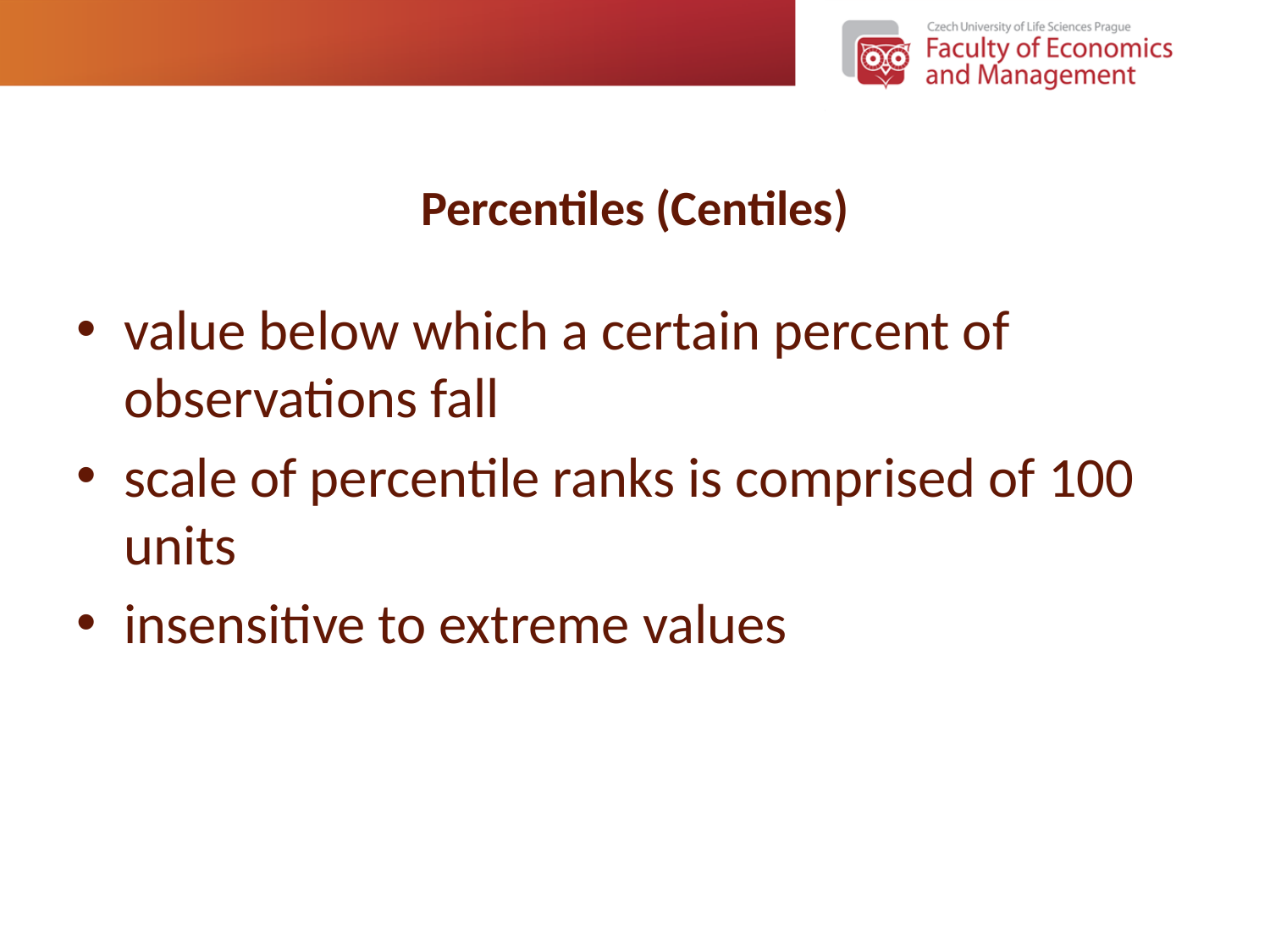

# Percentiles (Centiles)
value below which a certain percent of observations fall
scale of percentile ranks is comprised of 100 units
insensitive to extreme values